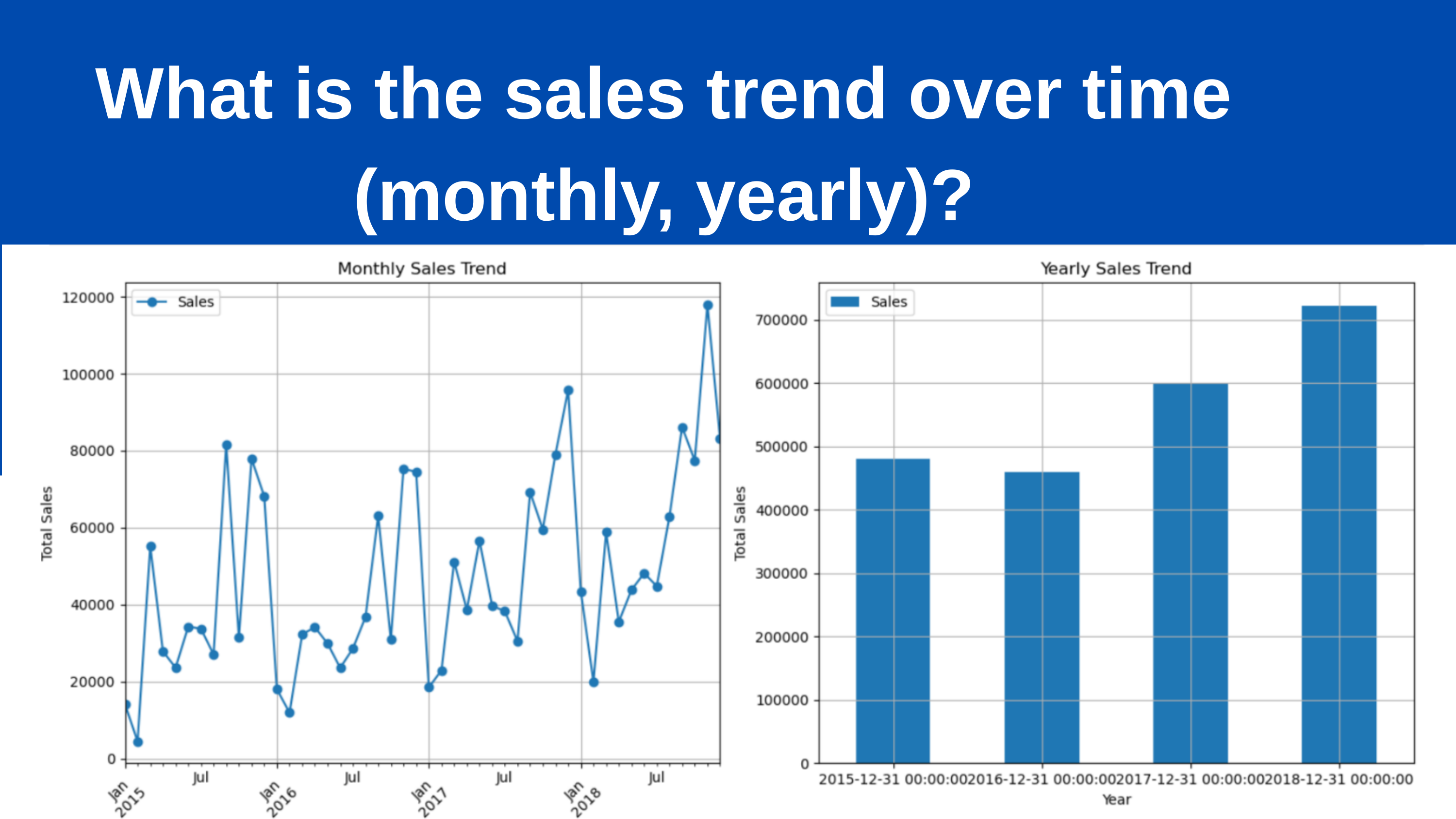

What is the sales trend over time (monthly, yearly)?